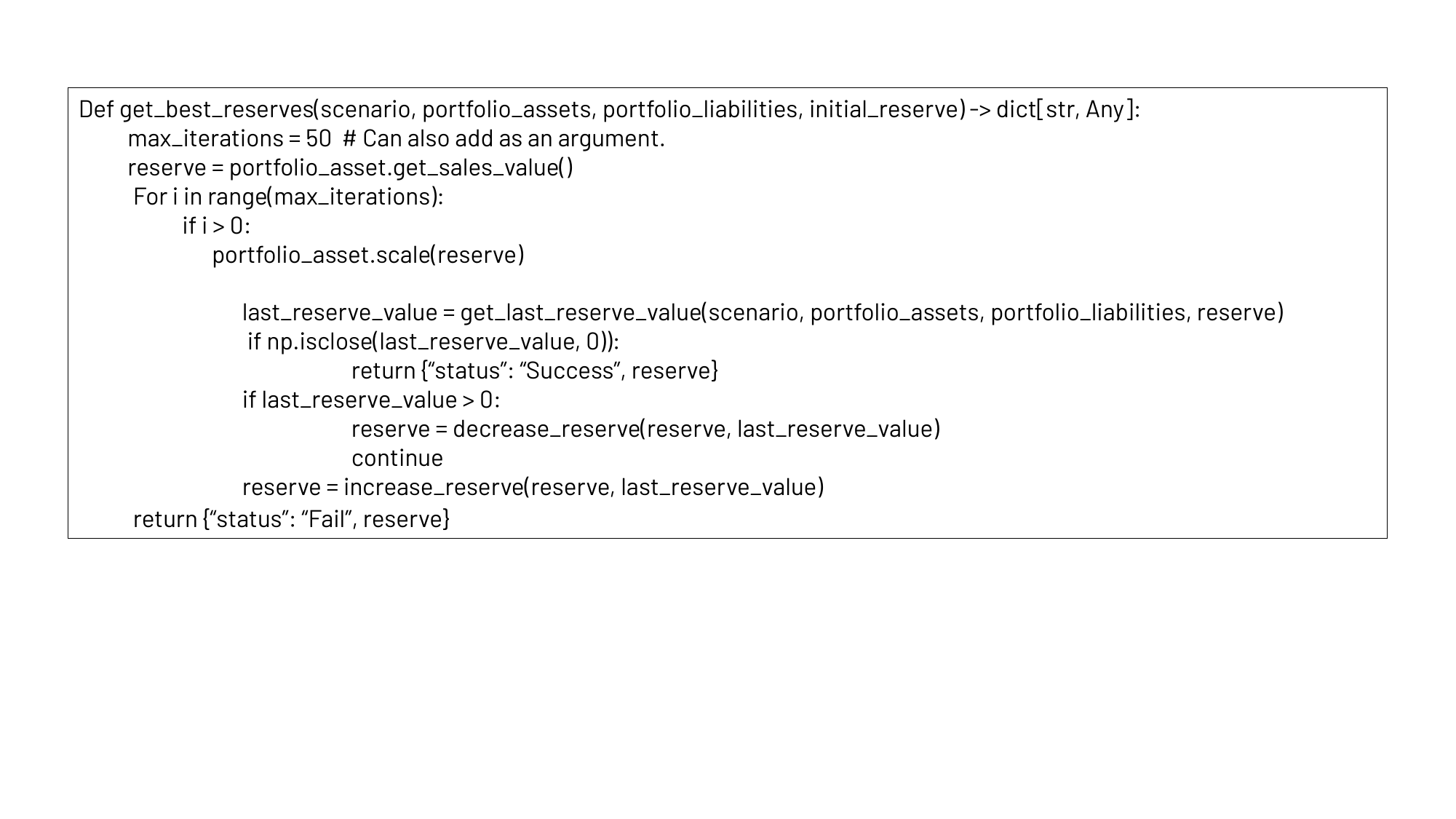

Def get_best_reserves(scenario, portfolio_assets, portfolio_liabilities, initial_reserve) -> dict[str, Any]:
          max_iterations = 50  # Can also add as an argument.
          reserve = portfolio_asset.get_sales_value()
For i in range(max_iterations):
          if i > 0:
                portfolio_asset.scale(reserve)

	last_reserve_value = get_last_reserve_value(scenario, portfolio_assets, portfolio_liabilities, reserve)
	 if np.isclose(last_reserve_value, 0)):
		return {“status”: “Success”, reserve}
	if last_reserve_value > 0:
		reserve = decrease_reserve(reserve, last_reserve_value)
		continue
	reserve = increase_reserve(reserve, last_reserve_value)
return {“status”: “Fail”, reserve}